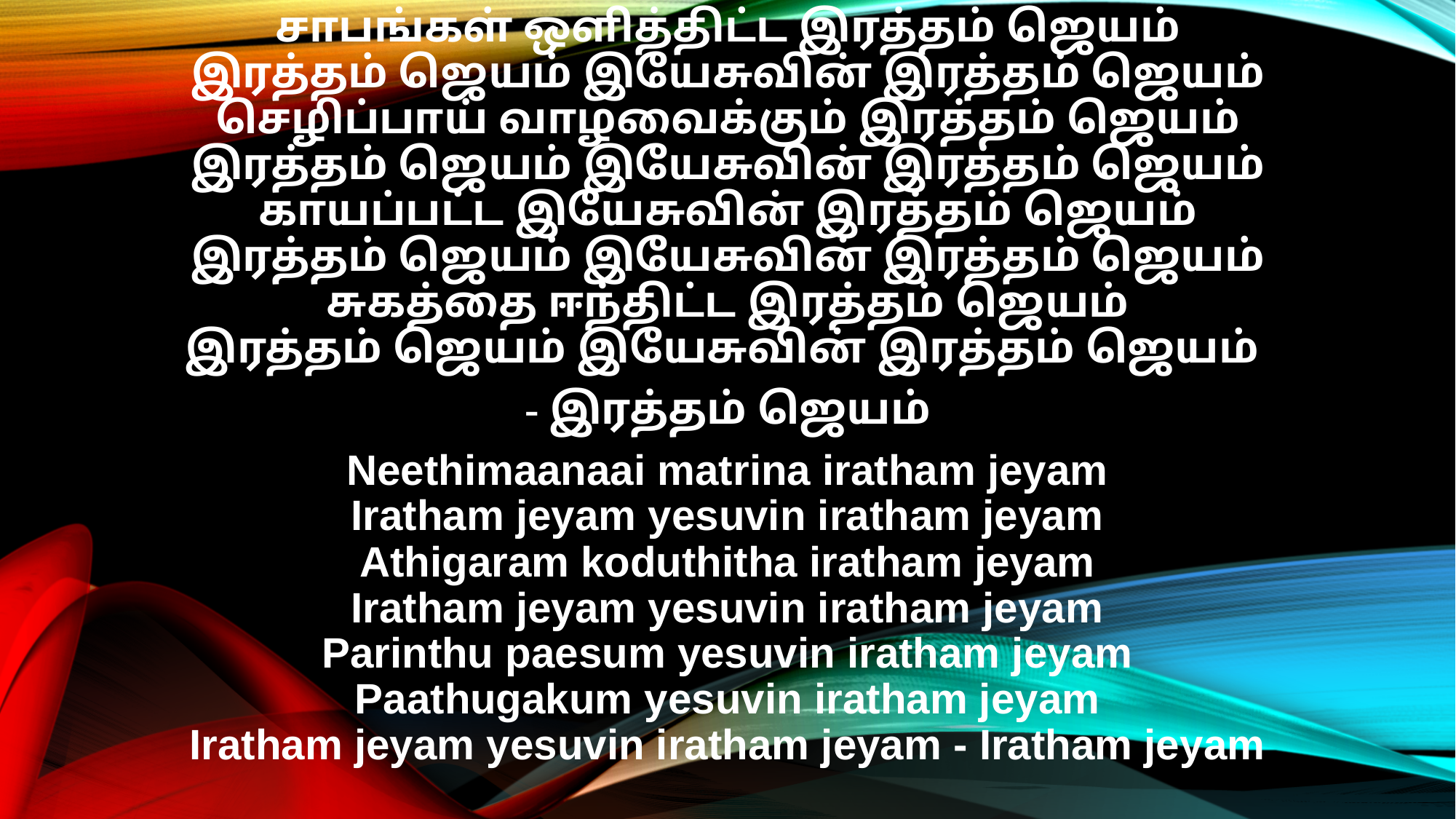

சாபங்கள் ஒளித்திட்ட இரத்தம் ஜெயம்
இரத்தம் ஜெயம் இயேசுவின் இரத்தம் ஜெயம்
செழிப்பாய் வாழவைக்கும் இரத்தம் ஜெயம்
இரத்தம் ஜெயம் இயேசுவின் இரத்தம் ஜெயம்
காயப்பட்ட இயேசுவின் இரத்தம் ஜெயம்
இரத்தம் ஜெயம் இயேசுவின் இரத்தம் ஜெயம்
சுகத்தை ஈந்திட்ட இரத்தம் ஜெயம்
இரத்தம் ஜெயம் இயேசுவின் இரத்தம் ஜெயம்
- இரத்தம் ஜெயம்
Neethimaanaai matrina iratham jeyam
Iratham jeyam yesuvin iratham jeyam
Athigaram koduthitha iratham jeyam
Iratham jeyam yesuvin iratham jeyam
Parinthu paesum yesuvin iratham jeyam
Paathugakum yesuvin iratham jeyam
Iratham jeyam yesuvin iratham jeyam - Iratham jeyam